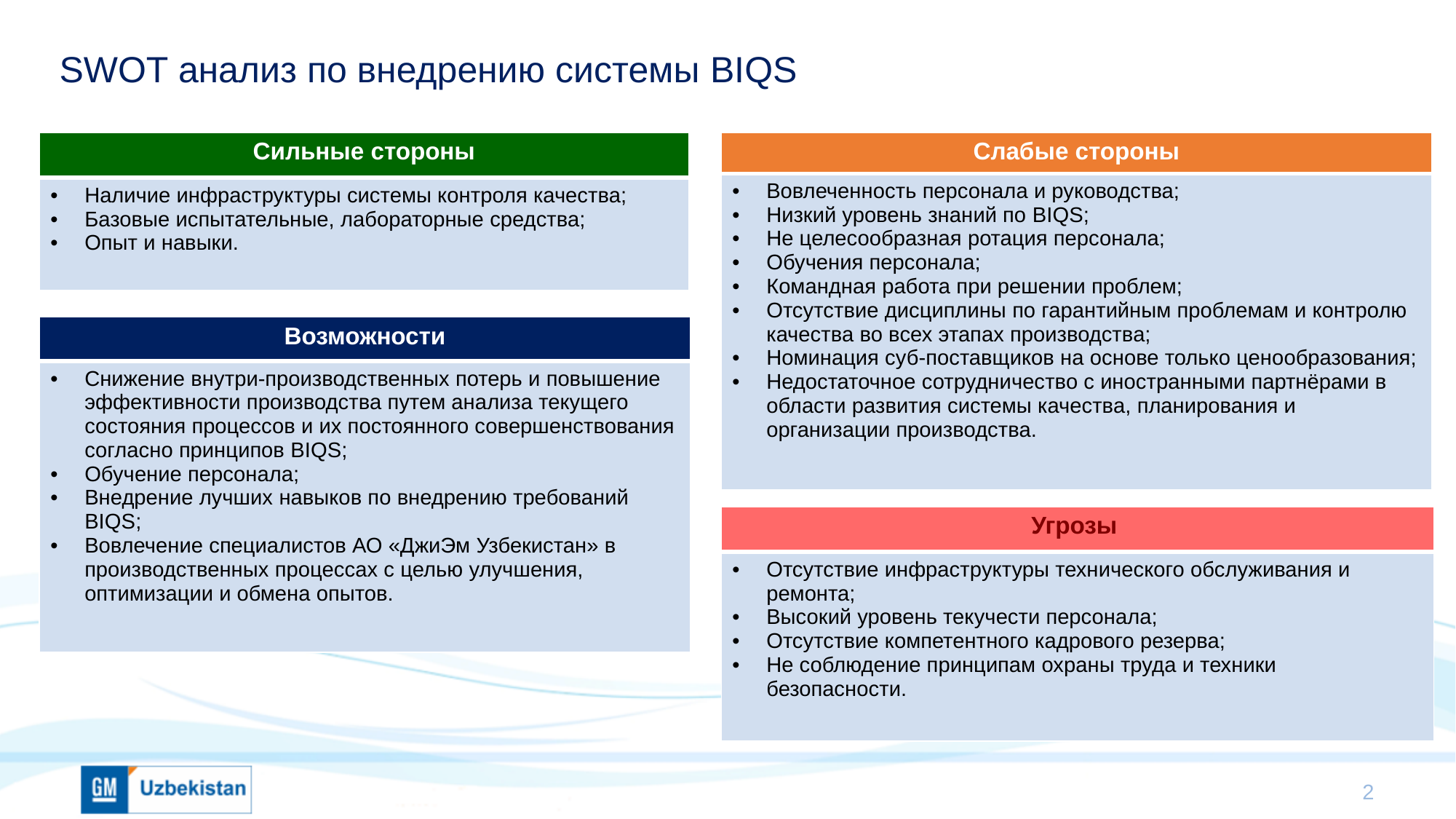

SWOT анализ по внедрению системы BIQS
| Слабые стороны |
| --- |
| Вовлеченность персонала и руководства; Низкий уровень знаний по BIQS; Не целесообразная ротация персонала; Обучения персонала; Командная работа при решении проблем; Отсутствие дисциплины по гарантийным проблемам и контролю качества во всех этапах производства; Номинация суб-поставщиков на основе только ценообразования; Недостаточное сотрудничество с иностранными партнёрами в области развития системы качества, планирования и организации производства. |
| Сильные стороны |
| --- |
| Наличие инфраструктуры системы контроля качества; Базовые испытательные, лабораторные средства; Опыт и навыки. |
| Возможности |
| --- |
| Снижение внутри-производственных потерь и повышение эффективности производства путем анализа текущего состояния процессов и их постоянного совершенствования согласно принципов BIQS; Обучение персонала; Внедрение лучших навыков по внедрению требований BIQS; Вовлечение специалистов АО «ДжиЭм Узбекистан» в производственных процессах с целью улучшения, оптимизации и обмена опытов. |
| Угрозы |
| --- |
| Отсутствие инфраструктуры технического обслуживания и ремонта; Высокий уровень текучести персонала; Отсутствие компетентного кадрового резерва; Не соблюдение принципам охраны труда и техники безопасности. |
2